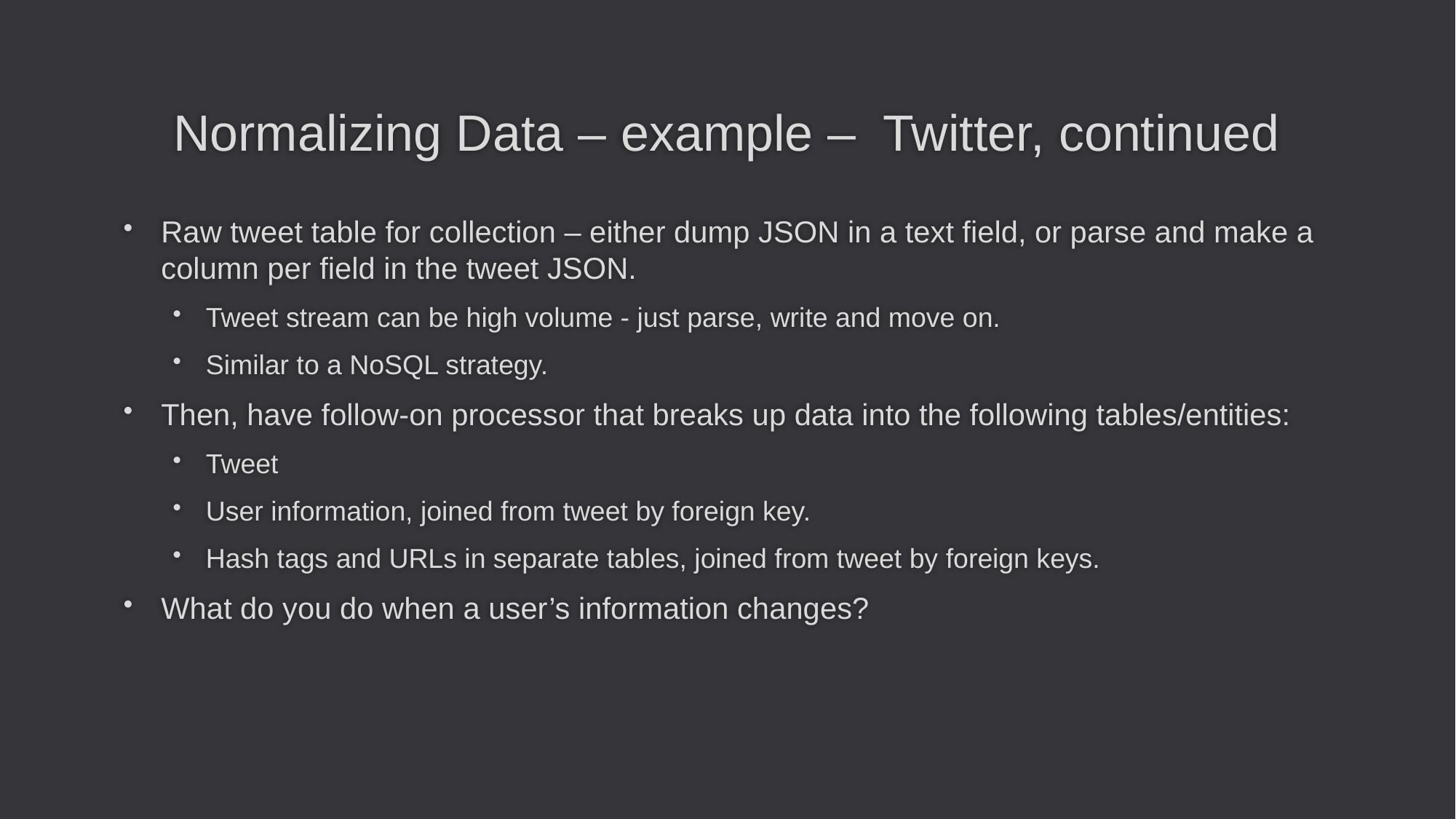

# Normalizing Data – example –  Twitter, continued
Raw tweet table for collection – either dump JSON in a text field, or parse and make a column per field in the tweet JSON.
Tweet stream can be high volume - just parse, write and move on.
Similar to a NoSQL strategy.
Then, have follow-on processor that breaks up data into the following tables/entities:
Tweet
User information, joined from tweet by foreign key.
Hash tags and URLs in separate tables, joined from tweet by foreign keys.
What do you do when a user’s information changes?